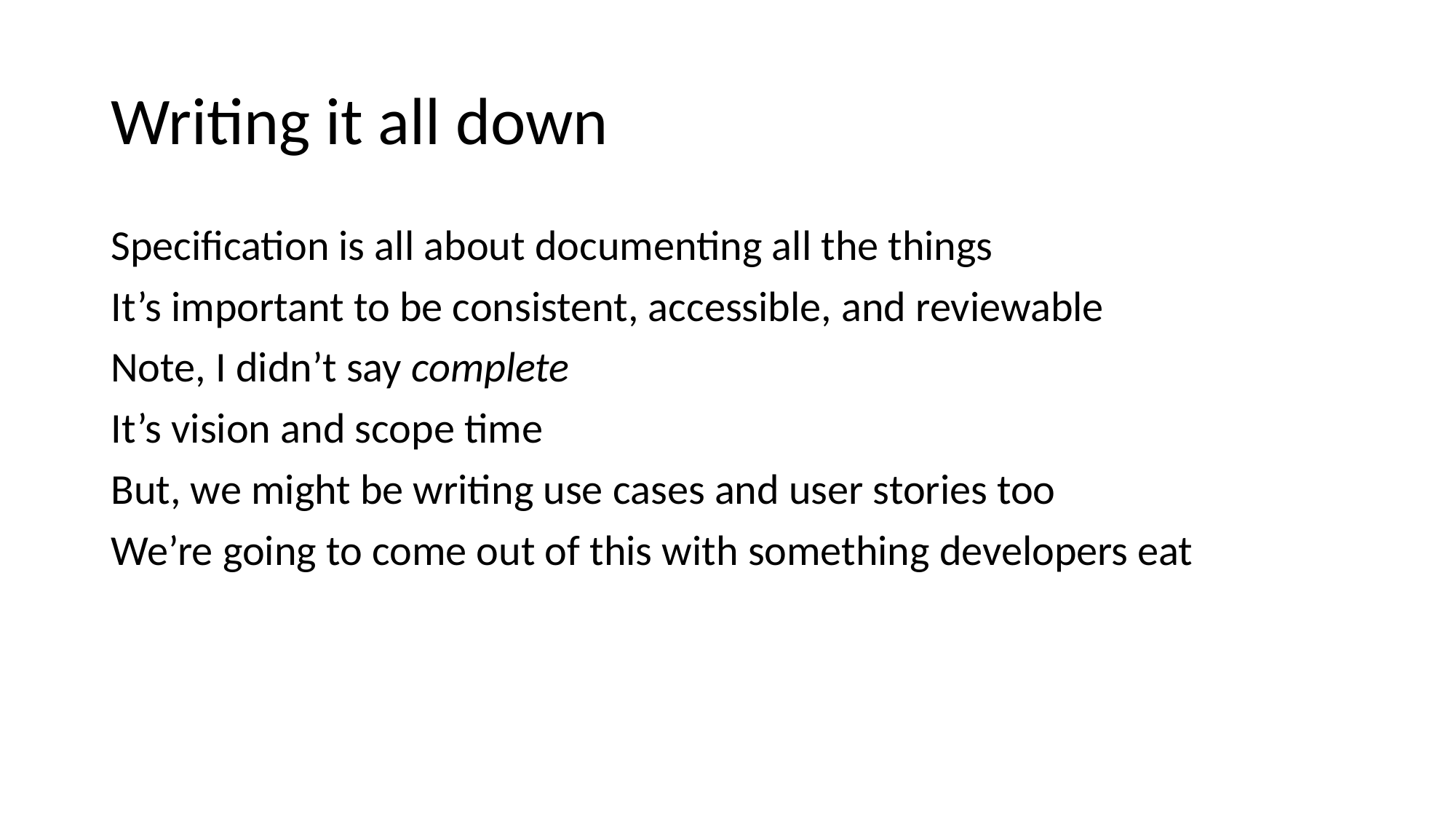

# Writing it all down
Specification is all about documenting all the things
It’s important to be consistent, accessible, and reviewable
Note, I didn’t say complete
It’s vision and scope time
But, we might be writing use cases and user stories too
We’re going to come out of this with something developers eat